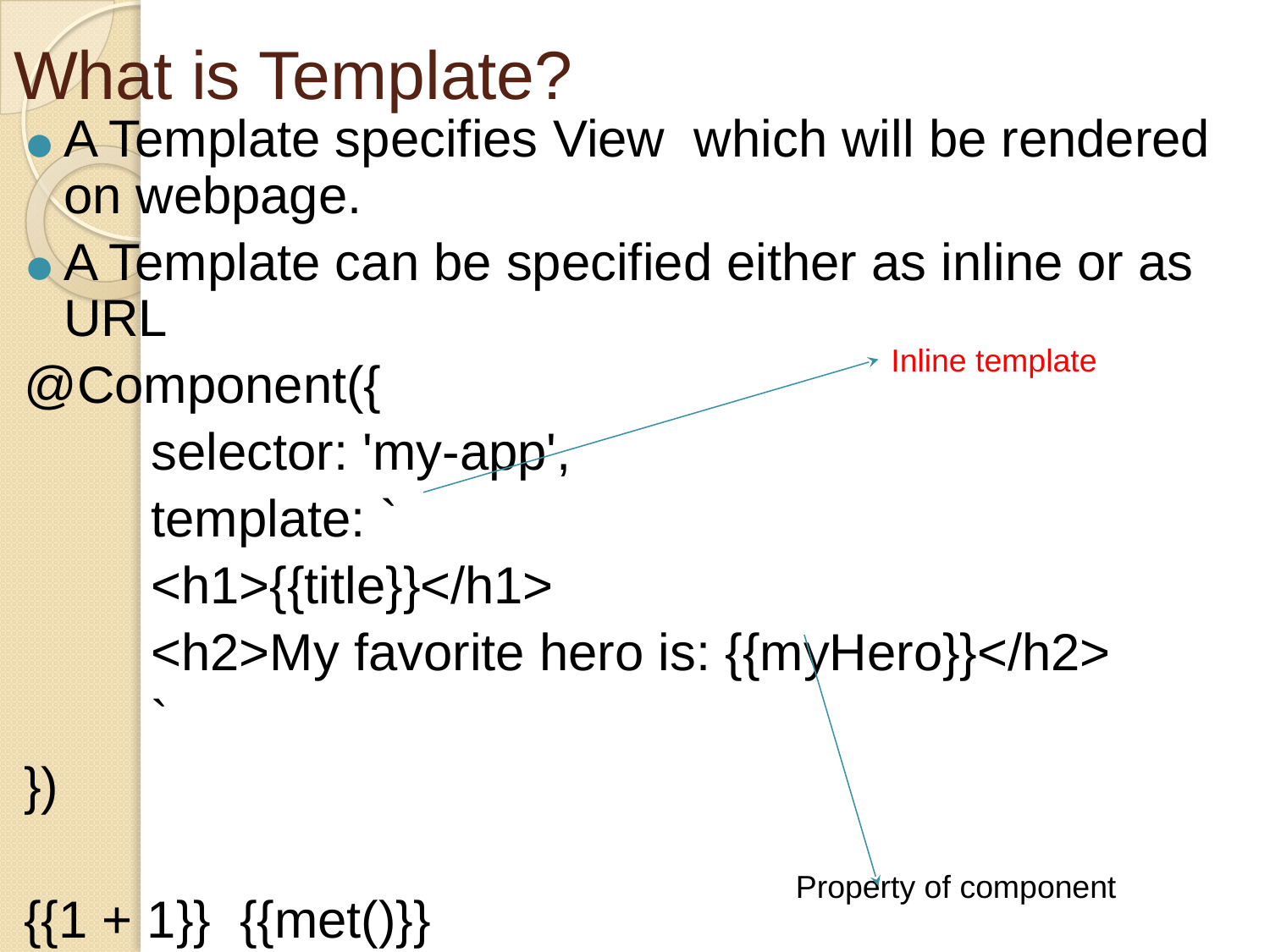

# What is Template?
A Template specifies View  which will be rendered on webpage.
A Template can be specified either as inline or as URL
@Component({
	selector: 'my-app',
	template: `
	<h1>{{title}}</h1>
	<h2>My favorite hero is: {{myHero}}</h2>
	`
})

{{1 + 1}}  {{met()}}

Inline template
Property of component